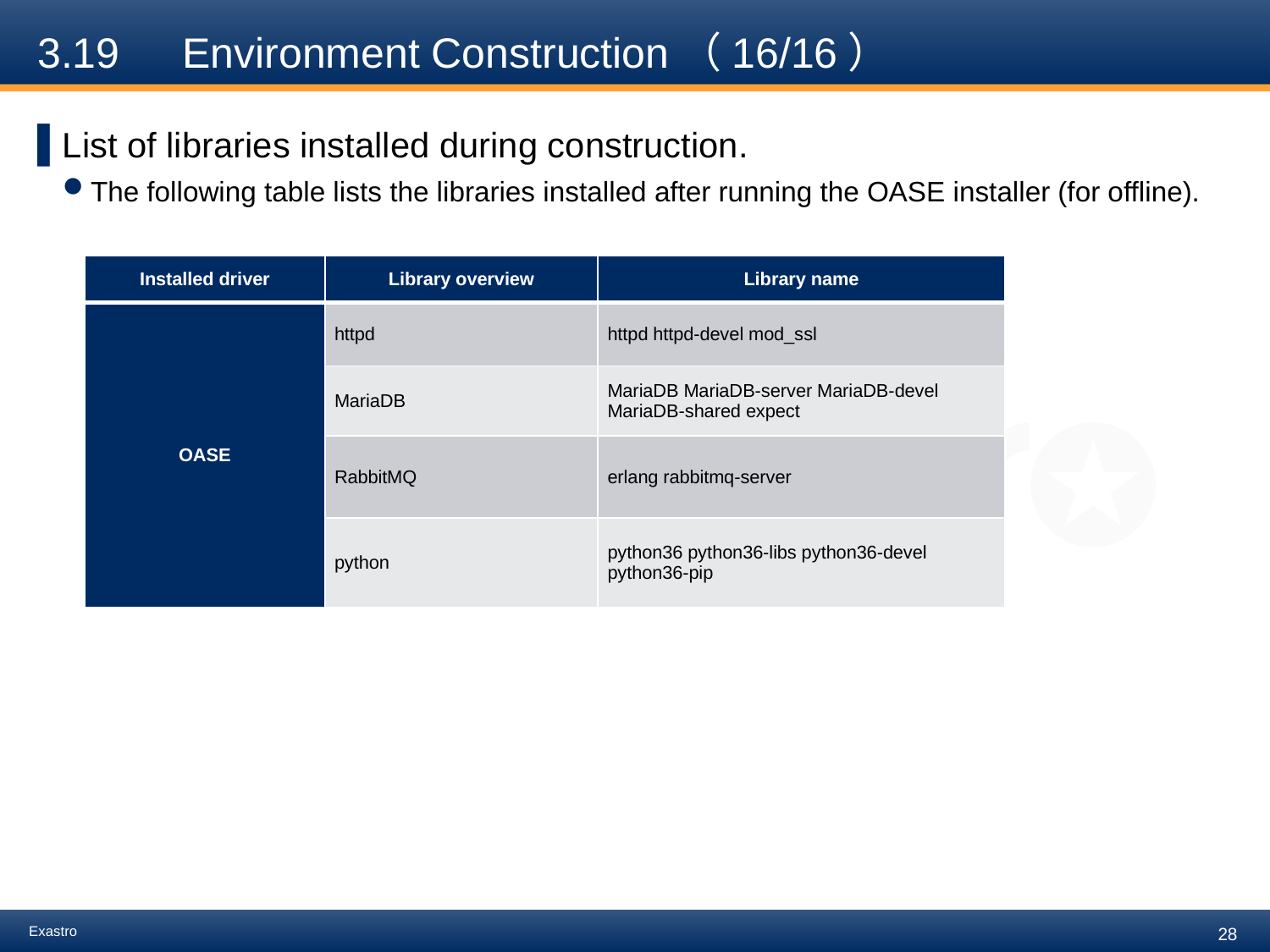

# 3.19　Environment Construction（16/16）
List of libraries installed during construction.
The following table lists the libraries installed after running the OASE installer (for offline).

| Installed driver | Library overview | Library name |
| --- | --- | --- |
| OASE | httpd | httpd httpd-devel mod\_ssl |
|  | MariaDB | MariaDB MariaDB-server MariaDB-devel MariaDB-shared expect |
|  | RabbitMQ | erlang rabbitmq-server |
|  | python | python36 python36-libs python36-devel python36-pip |